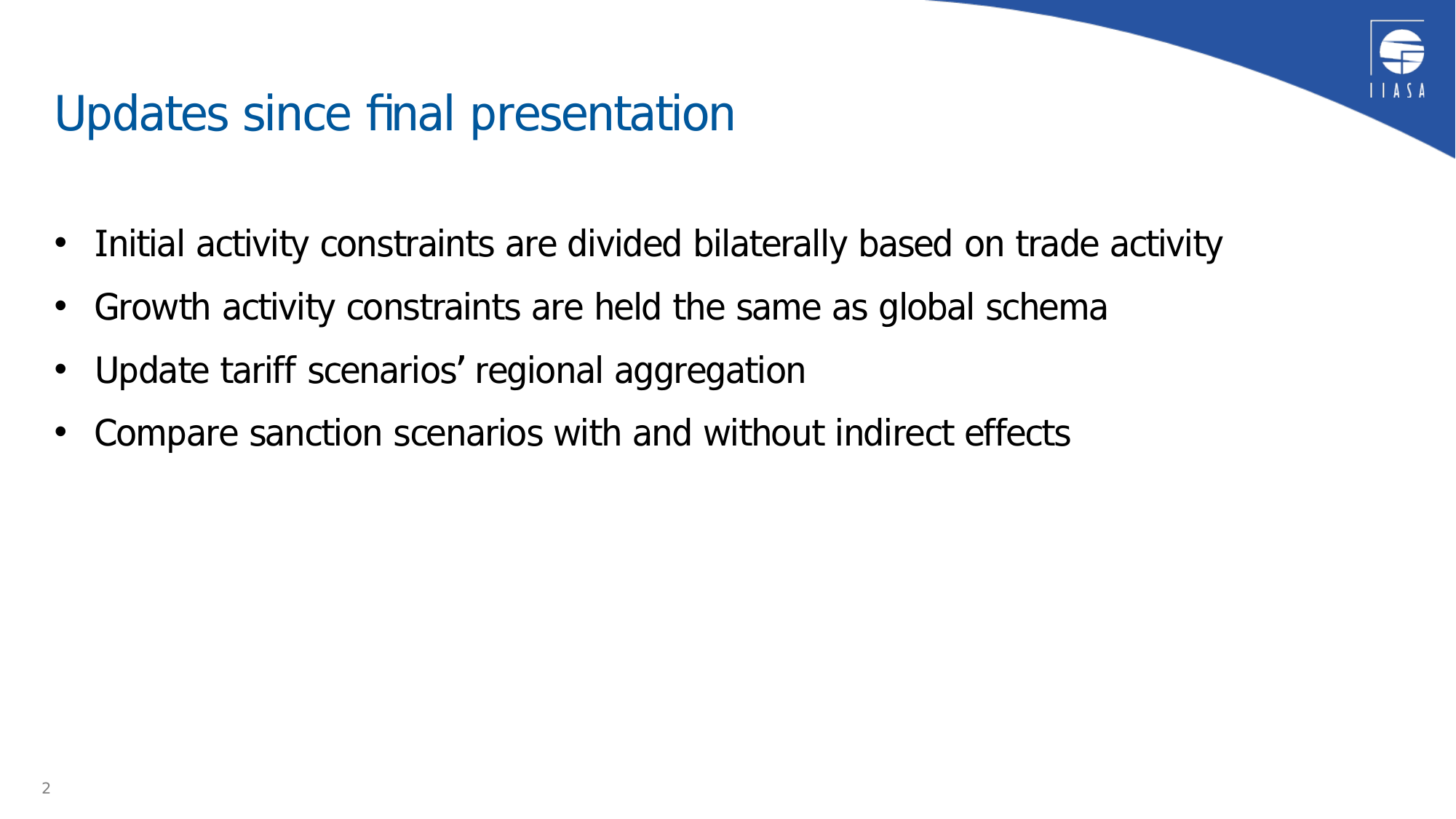

# Updates since final presentation
Initial activity constraints are divided bilaterally based on trade activity
Growth activity constraints are held the same as global schema
Update tariff scenarios’ regional aggregation
Compare sanction scenarios with and without indirect effects

2